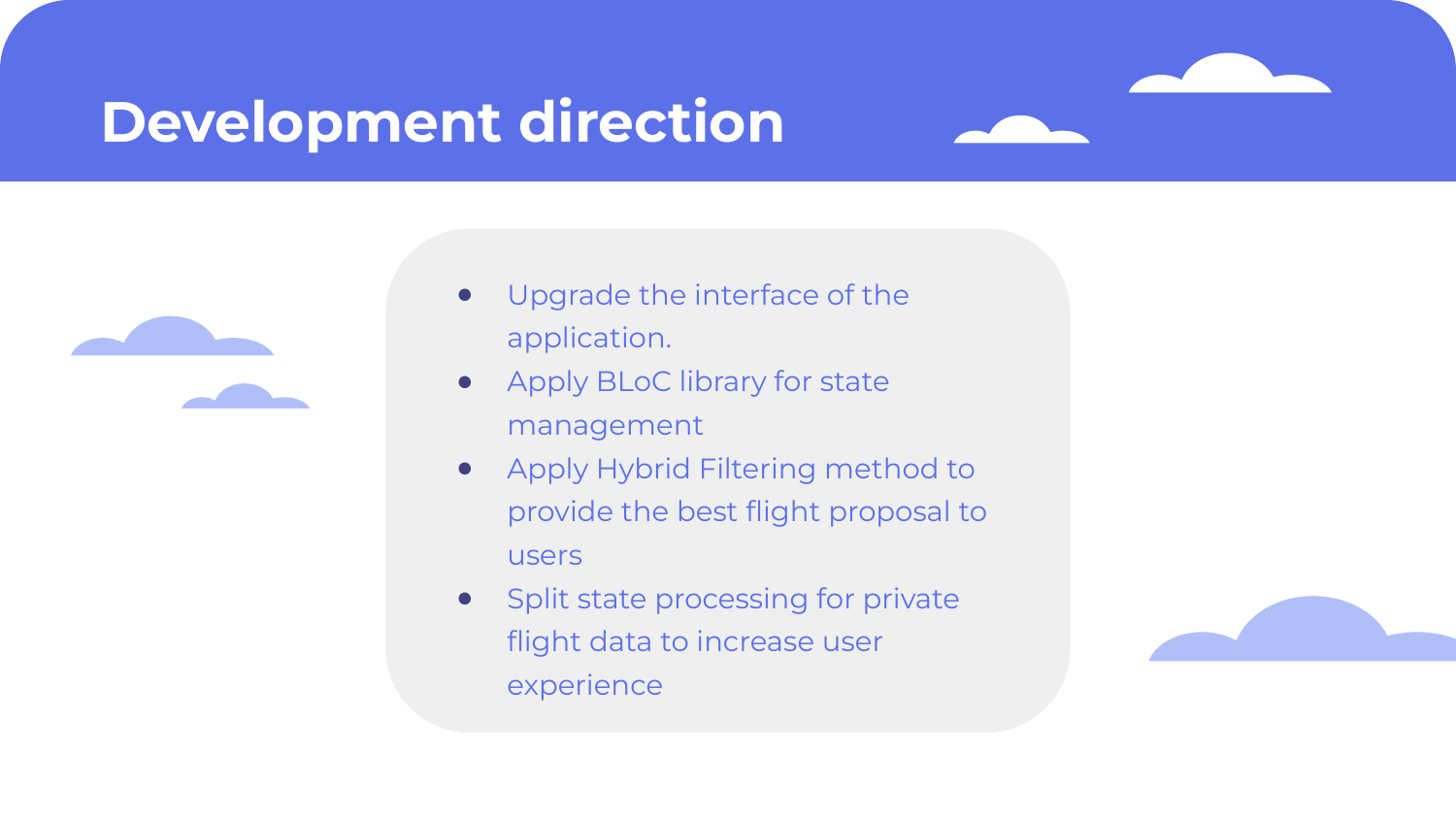

# Development direction
Upgrade the interface of the application.
Apply BLoC library for state management
Apply Hybrid Filtering method to provide the best flight proposal to users
Split state processing for private flight data to increase user experience